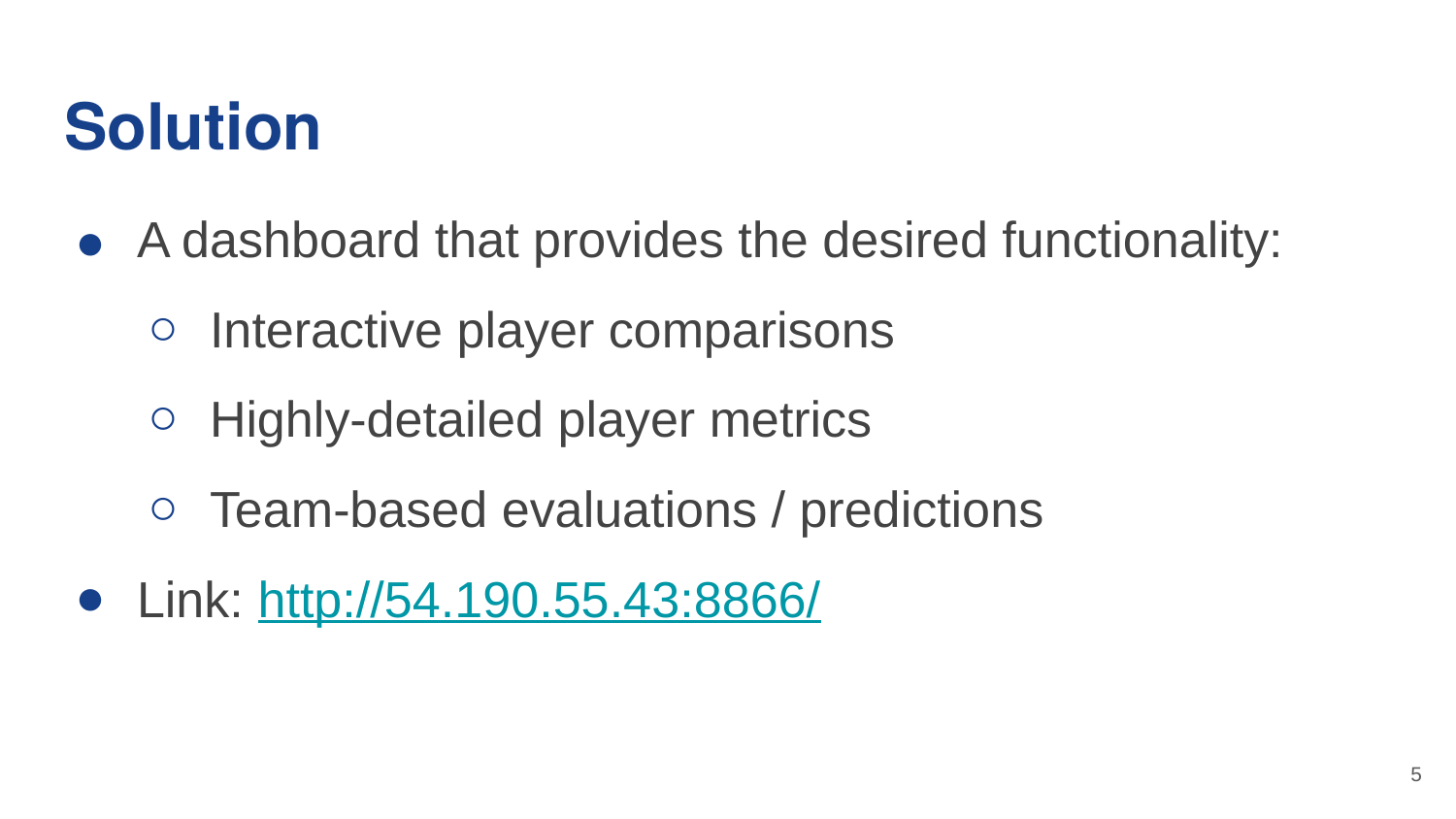

# Solution
A dashboard that provides the desired functionality:
Interactive player comparisons
Highly-detailed player metrics
Team-based evaluations / predictions
Link: http://54.190.55.43:8866/
5